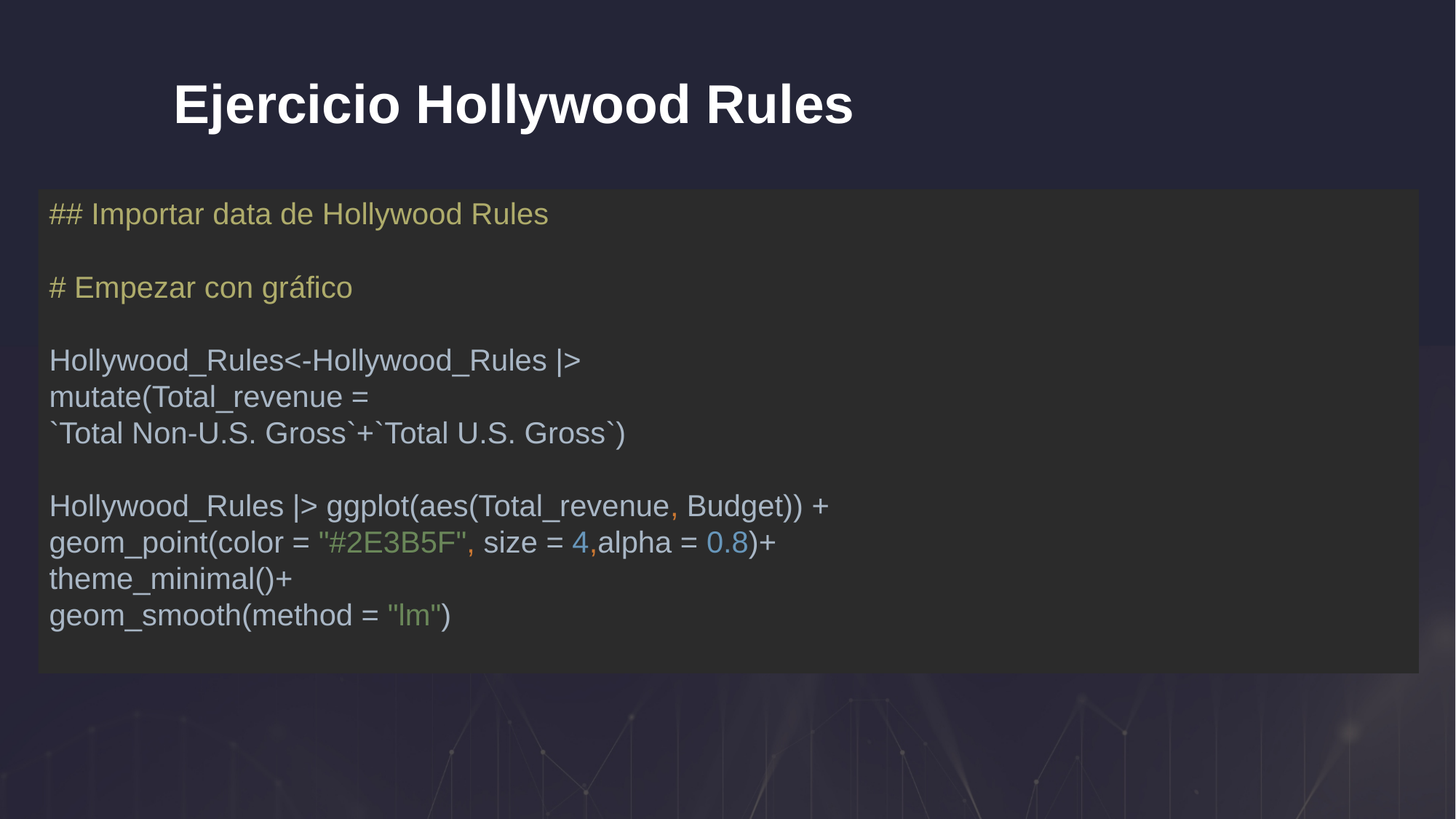

Ejercicio Hollywood Rules
## Importar data de Hollywood Rules # Empezar con gráfico Hollywood_Rules<-Hollywood_Rules |> mutate(Total_revenue = `Total Non-U.S. Gross`+`Total U.S. Gross`) Hollywood_Rules |> ggplot(aes(Total_revenue, Budget)) + geom_point(color = "#2E3B5F", size = 4,alpha = 0.8)+ theme_minimal()+ geom_smooth(method = "lm")